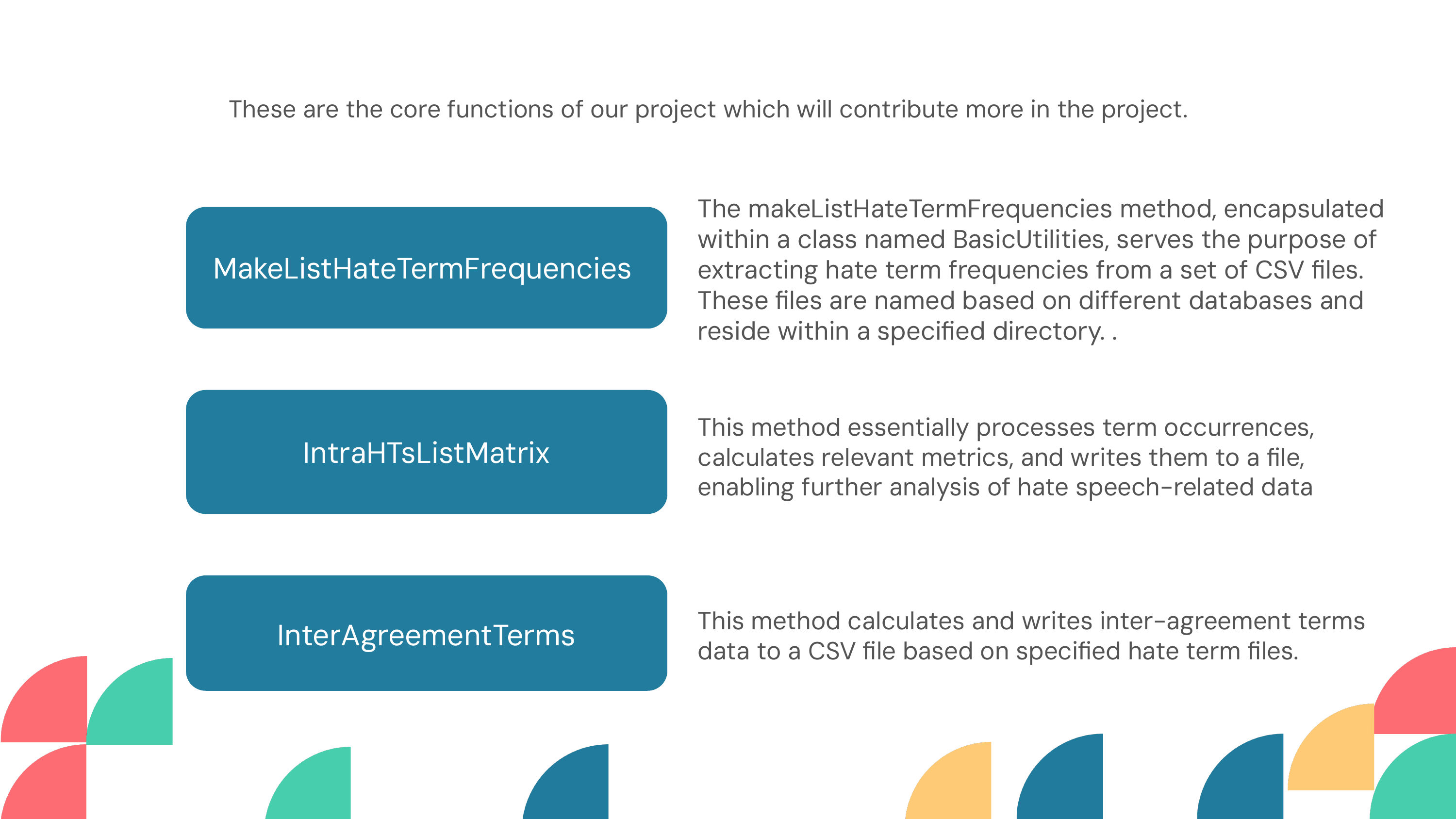

These are the core functions of our project which will contribute more in the project.
The makeListHateTermFrequencies method, encapsulated within a class named BasicUtilities, serves the purpose of extracting hate term frequencies from a set of CSV files. These files are named based on different databases and reside within a specified directory. .

MakeListHateTermFrequencies

This method essentially processes term occurrences, calculates relevant metrics, and writes them to a file, enabling further analysis of hate speech-related data
IntraHTsListMatrix

This method calculates and writes inter-agreement terms data to a CSV file based on specified hate term files.
InterAgreementTerms